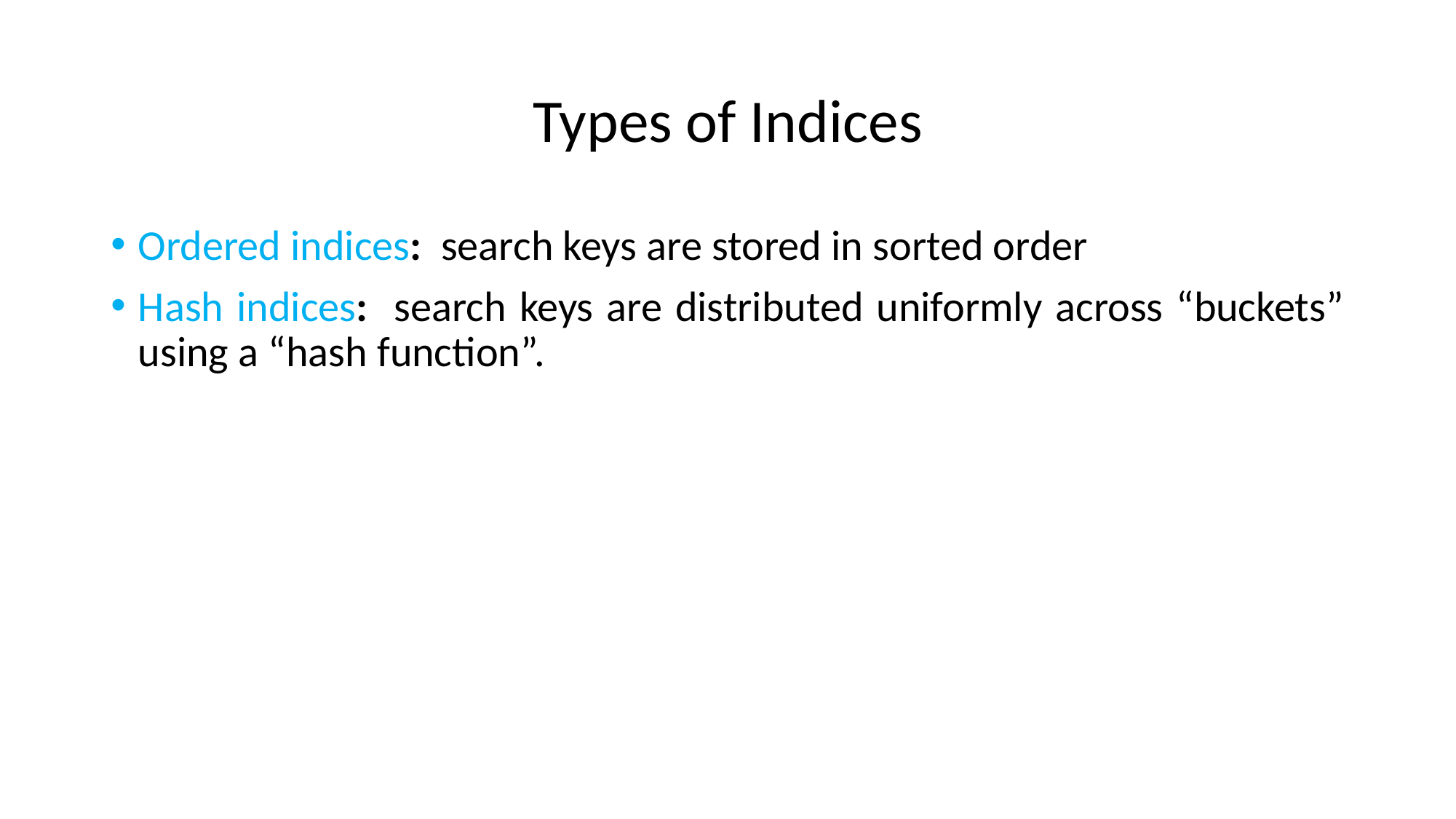

# Types of Indices
Ordered indices:  search keys are stored in sorted order
Hash indices:  search keys are distributed uniformly across “buckets” using a “hash function”.